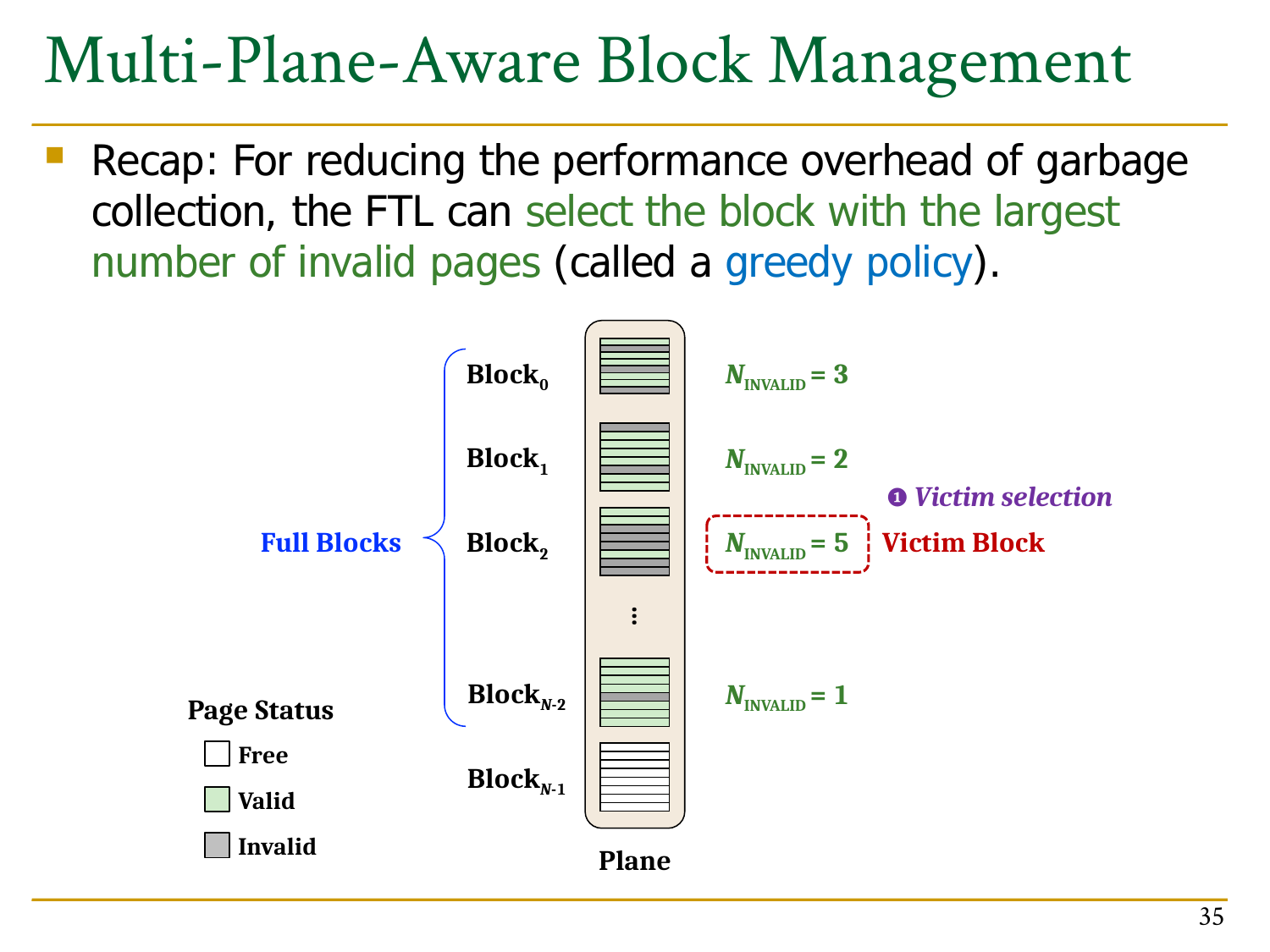

# Multi-Plane-Aware Block Management
Recap: For reducing the performance overhead of garbage collection, the FTL can select the block with the largest number of invalid pages (called a greedy policy).

|  |
| --- |
|  |
|  |
|  |
|  |
|  |
|  |
|  |

NINVALID = 3
NINVALID = 2
Full Blocks
NINVALID = 5
NINVALID = 1
Block0
|  |
| --- |
|  |
|  |
|  |
|  |
|  |
|  |
|  |
Block1
❶ Victim selection

Victim Block
|  |
| --- |
|  |
|  |
|  |
|  |
|  |
|  |
|  |
Block2
…
|  |
| --- |
|  |
|  |
|  |
|  |
|  |
|  |
|  |
BlockN-2
Page Status
Free

|  |
| --- |
|  |
|  |
|  |
|  |
|  |
|  |
|  |
BlockN-1
Valid

Invalid

Plane
35